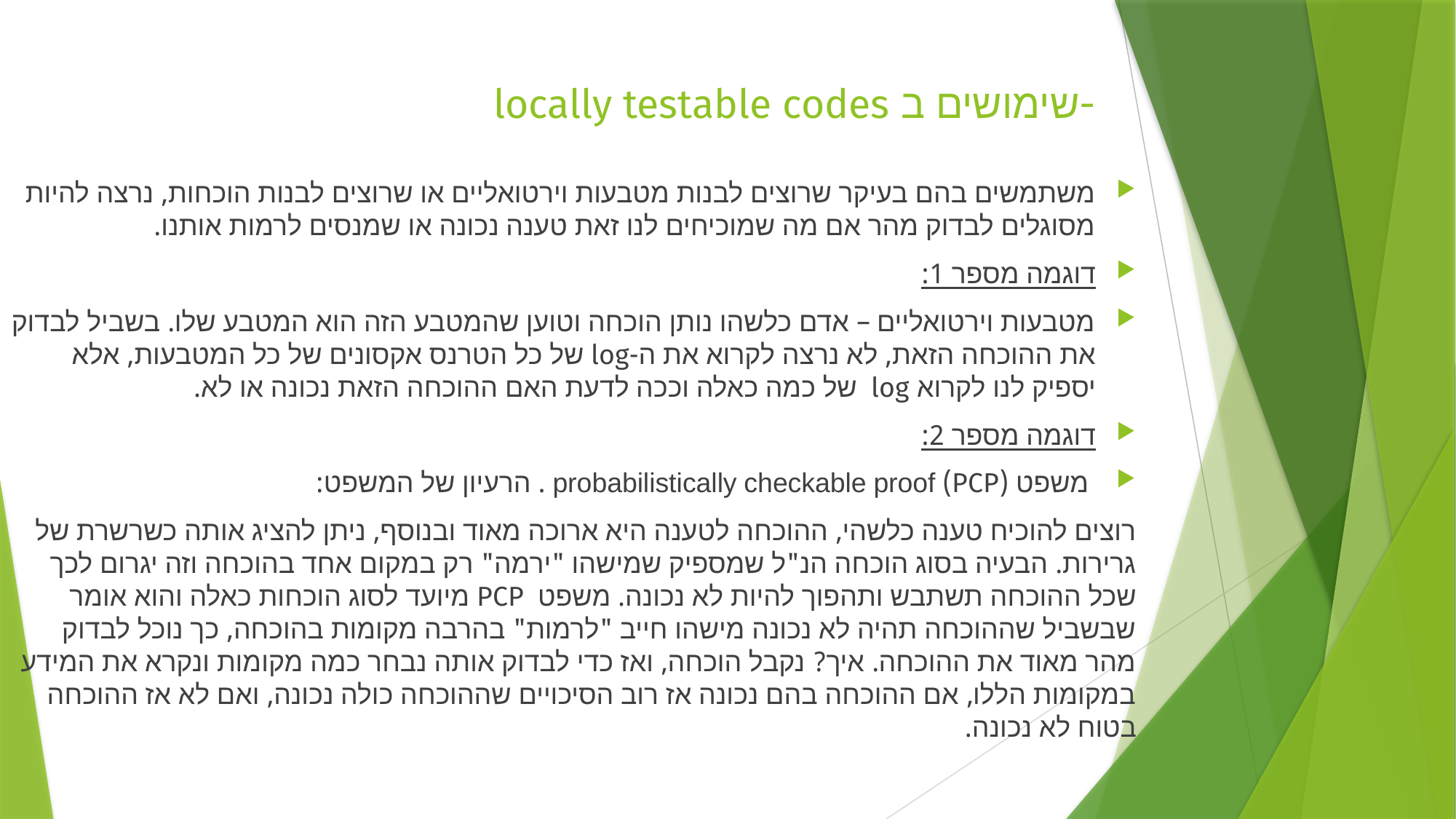

# locally testable codes שימושים ב-
משתמשים בהם בעיקר שרוצים לבנות מטבעות וירטואליים או שרוצים לבנות הוכחות, נרצה להיות מסוגלים לבדוק מהר אם מה שמוכיחים לנו זאת טענה נכונה או שמנסים לרמות אותנו.
דוגמה מספר 1:
מטבעות וירטואליים – אדם כלשהו נותן הוכחה וטוען שהמטבע הזה הוא המטבע שלו. בשביל לבדוק את ההוכחה הזאת, לא נרצה לקרוא את ה-log של כל הטרנס אקסונים של כל המטבעות, אלא יספיק לנו לקרוא log  של כמה כאלה וככה לדעת האם ההוכחה הזאת נכונה או לא.
דוגמה מספר 2:
 משפט (PCP) probabilistically checkable proof . הרעיון של המשפט:
רוצים להוכיח טענה כלשהי, ההוכחה לטענה היא ארוכה מאוד ובנוסף, ניתן להציג אותה כשרשרת של גרירות. הבעיה בסוג הוכחה הנ"ל שמספיק שמישהו "ירמה" רק במקום אחד בהוכחה וזה יגרום לכך שכל ההוכחה תשתבש ותהפוך להיות לא נכונה. משפט  PCP מיועד לסוג הוכחות כאלה והוא אומר שבשביל שההוכחה תהיה לא נכונה מישהו חייב "לרמות" בהרבה מקומות בהוכחה, כך נוכל לבדוק מהר מאוד את ההוכחה. איך? נקבל הוכחה, ואז כדי לבדוק אותה נבחר כמה מקומות ונקרא את המידע במקומות הללו, אם ההוכחה בהם נכונה אז רוב הסיכויים שההוכחה כולה נכונה, ואם לא אז ההוכחה בטוח לא נכונה.